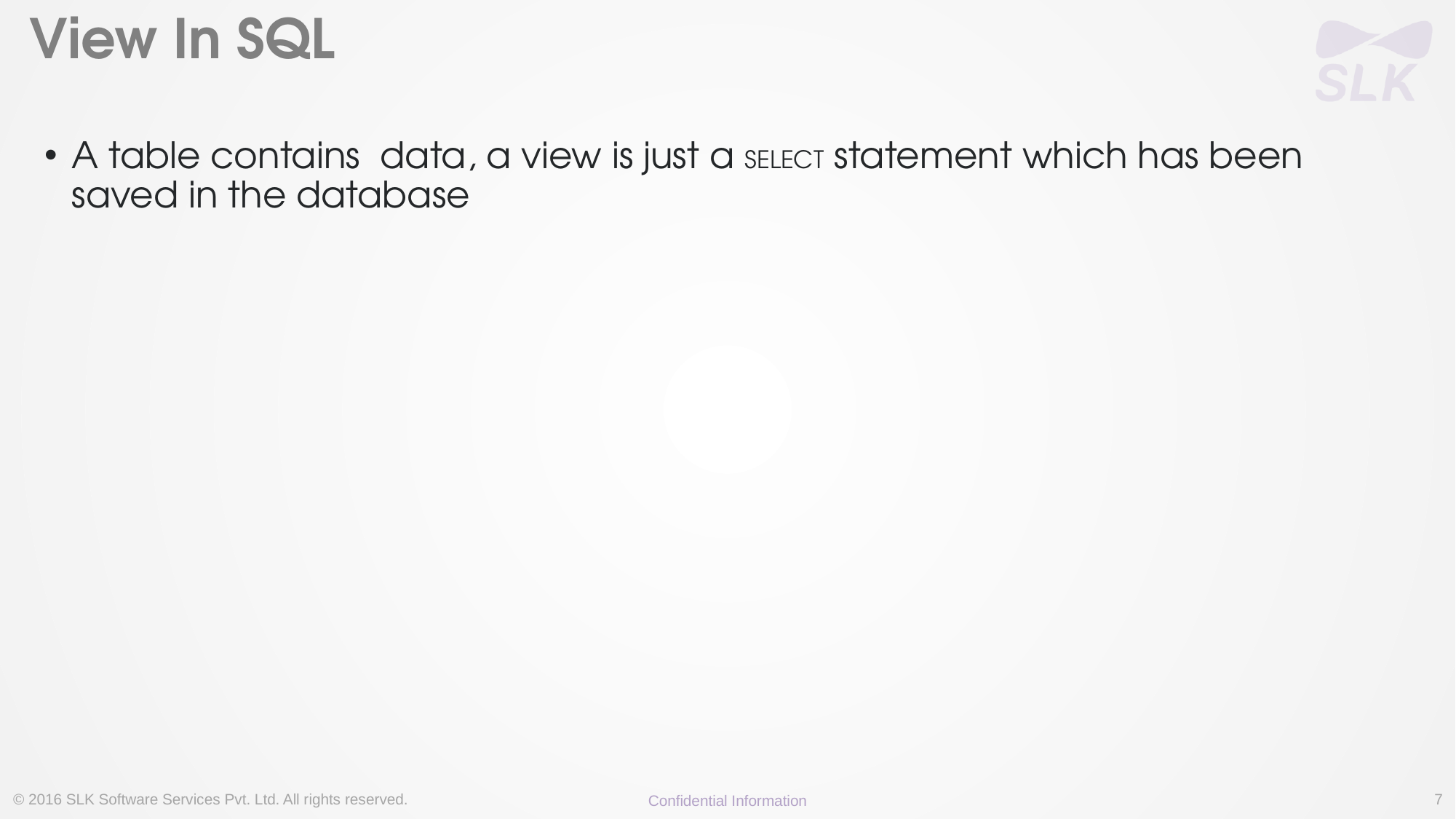

# View In SQL
A table contains  data, a view is just a SELECT statement which has been saved in the database